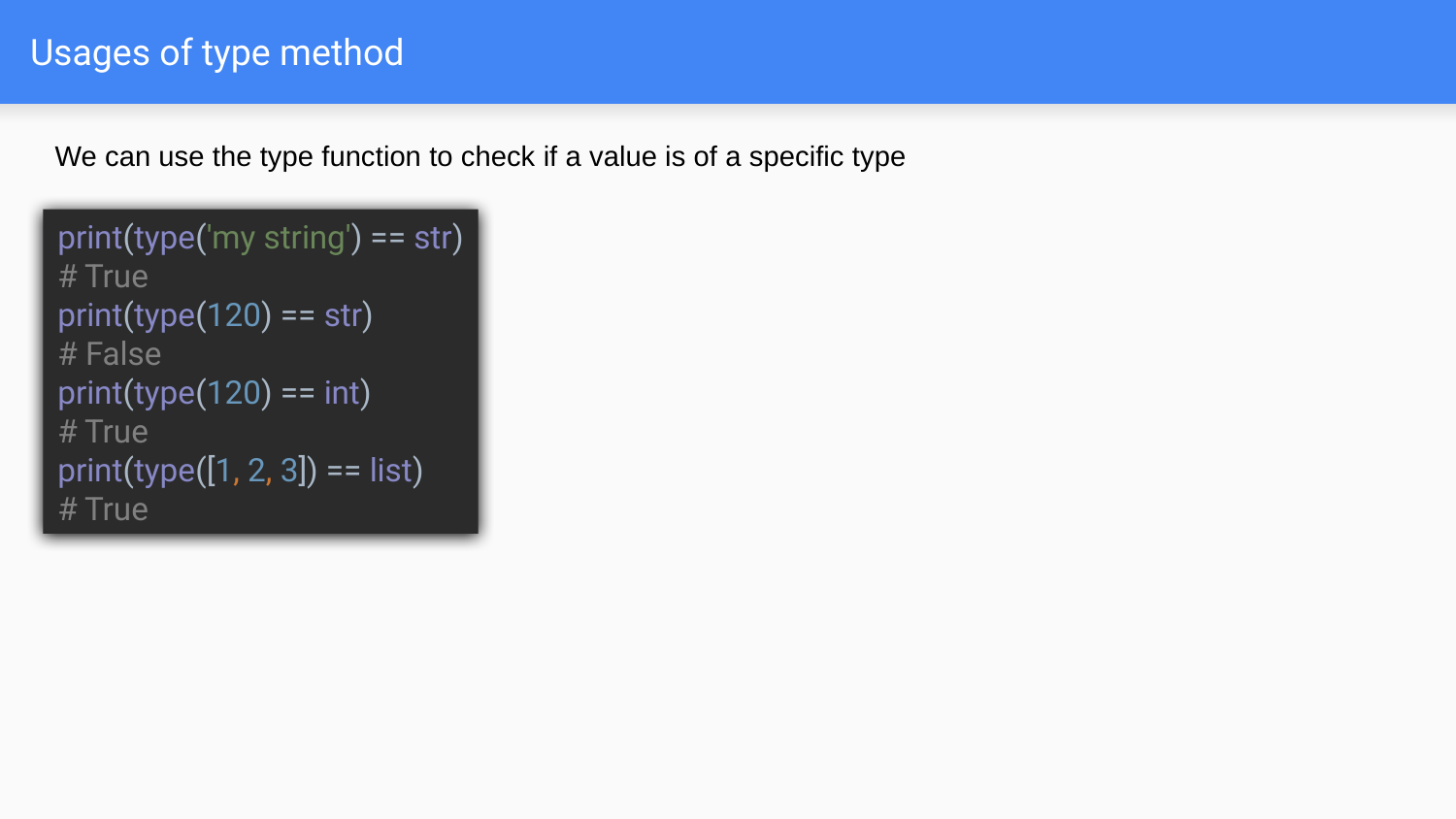

# Usages of type method
We can use the type function to check if a value is of a specific type
print(type('my string') == str)
# True
print(type(120) == str)
# False
print(type(120) == int)
# True
print(type([1, 2, 3]) == list)
# True